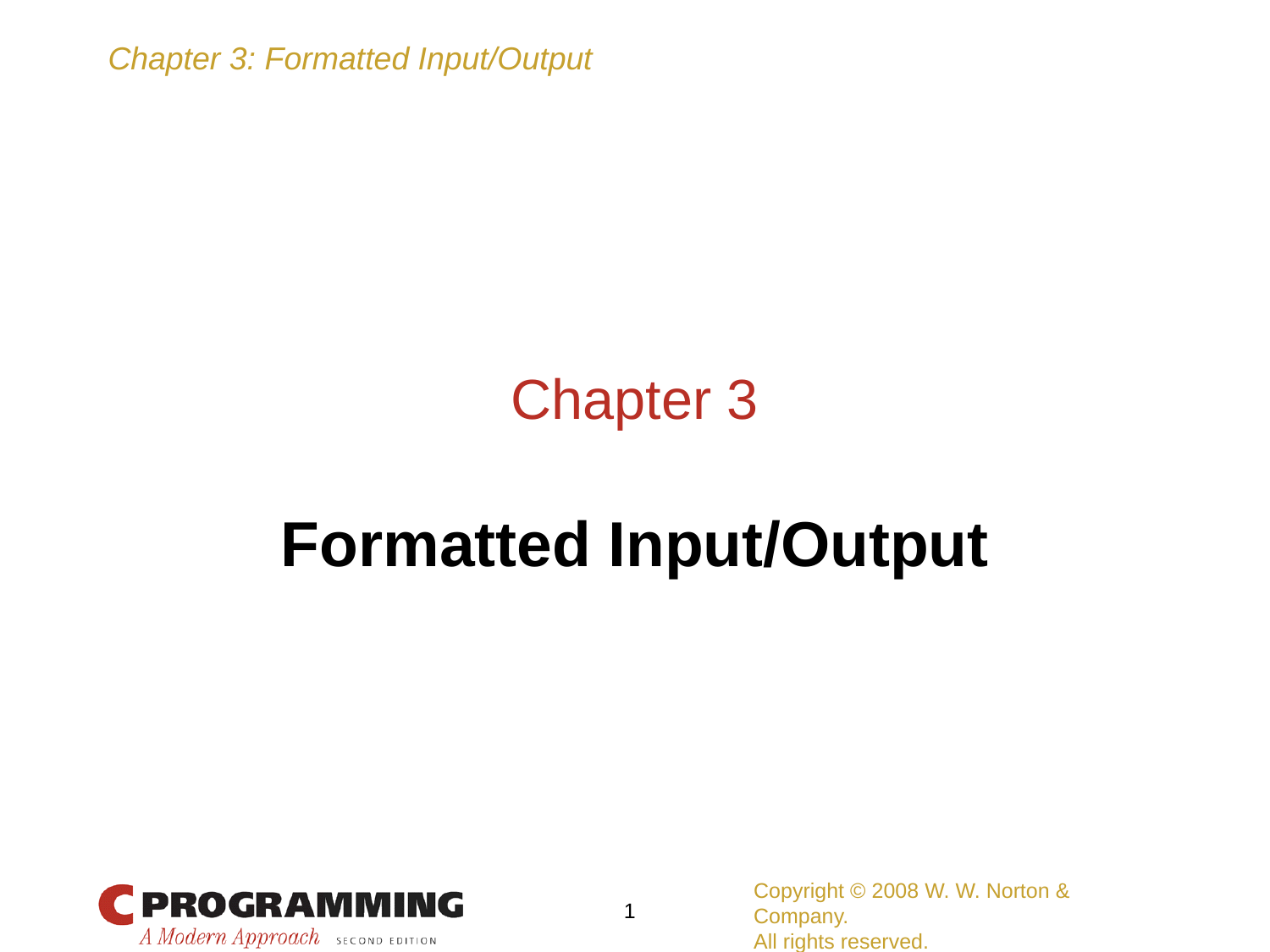

# Chapter 3
Formatted Input/Output
Copyright © 2008 W. W. Norton & Company.
All rights reserved.
1